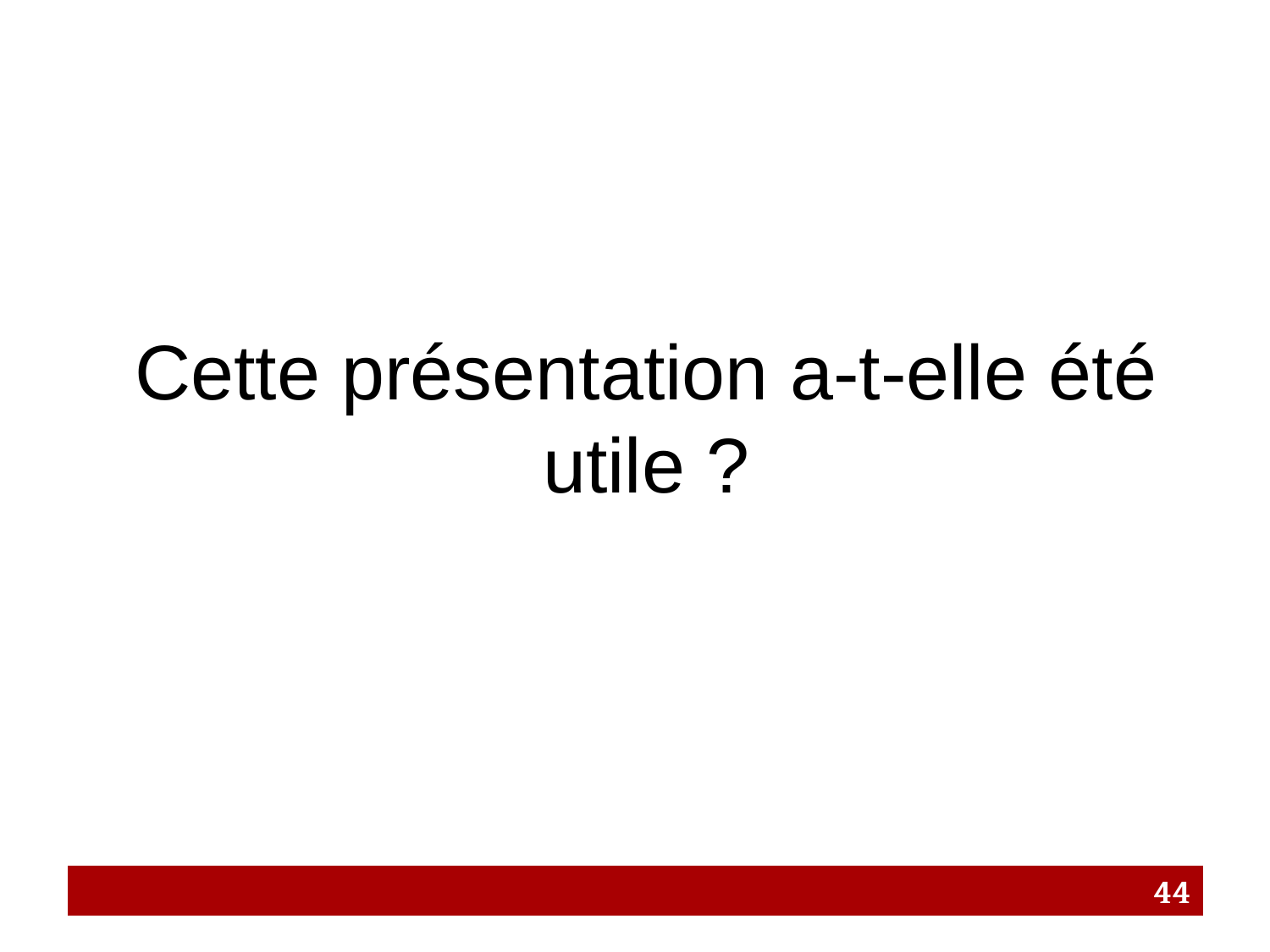

# Cette présentation a-t-elle été utile ?